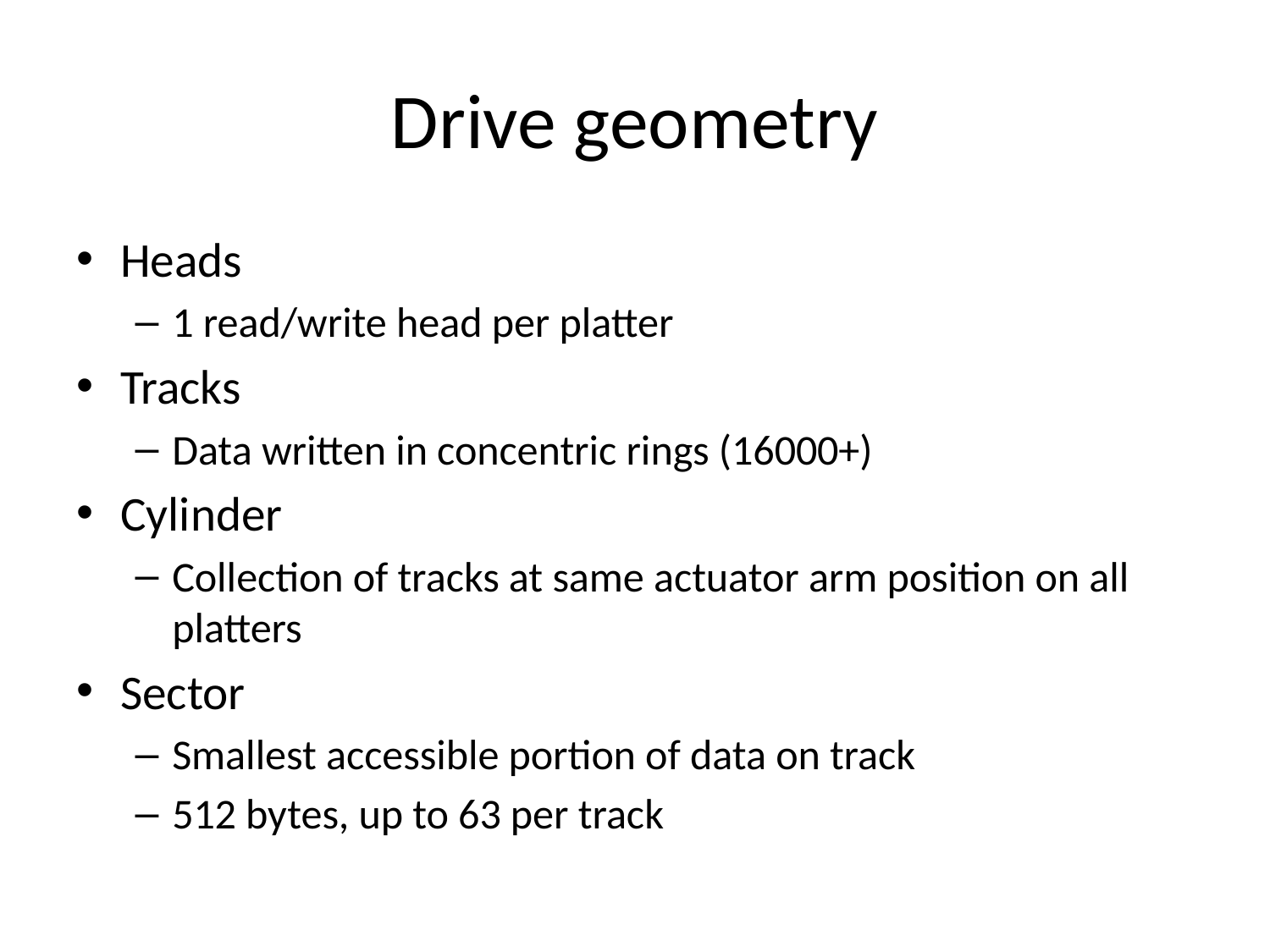

# Drive geometry
Heads
1 read/write head per platter
Tracks
Data written in concentric rings (16000+)
Cylinder
Collection of tracks at same actuator arm position on all platters
Sector
Smallest accessible portion of data on track
512 bytes, up to 63 per track